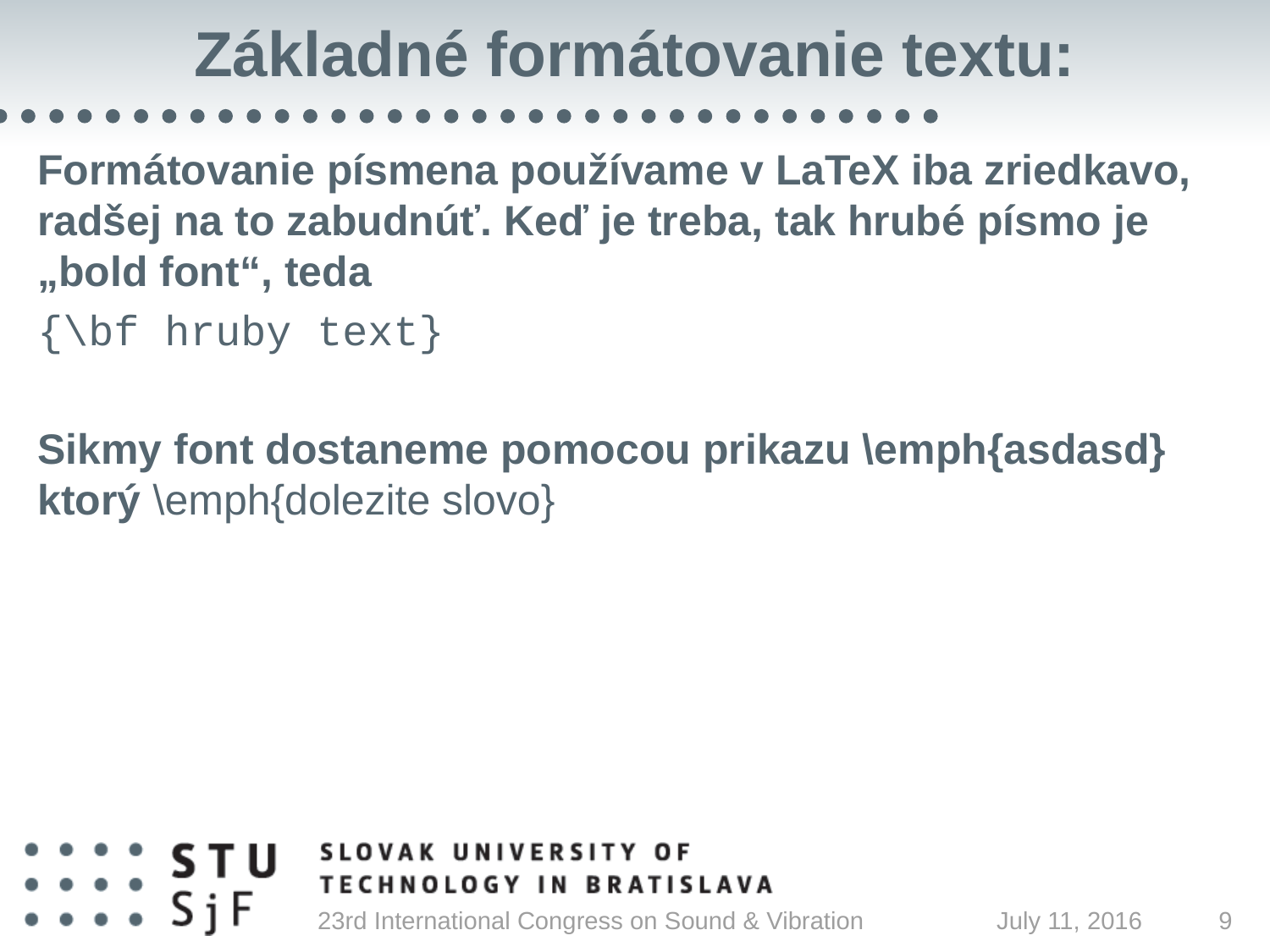

# Základné formátovanie textu:
Formátovanie písmena používame v LaTeX iba zriedkavo, radšej na to zabudnúť. Keď je treba, tak hrubé písmo je „bold font“, teda
{\bf hruby text}

Sikmy font dostaneme pomocou prikazu \emph{asdasd} ktorý \emph{dolezite slovo}

23rd International Congress on Sound & Vibration
July 11, 2016
9